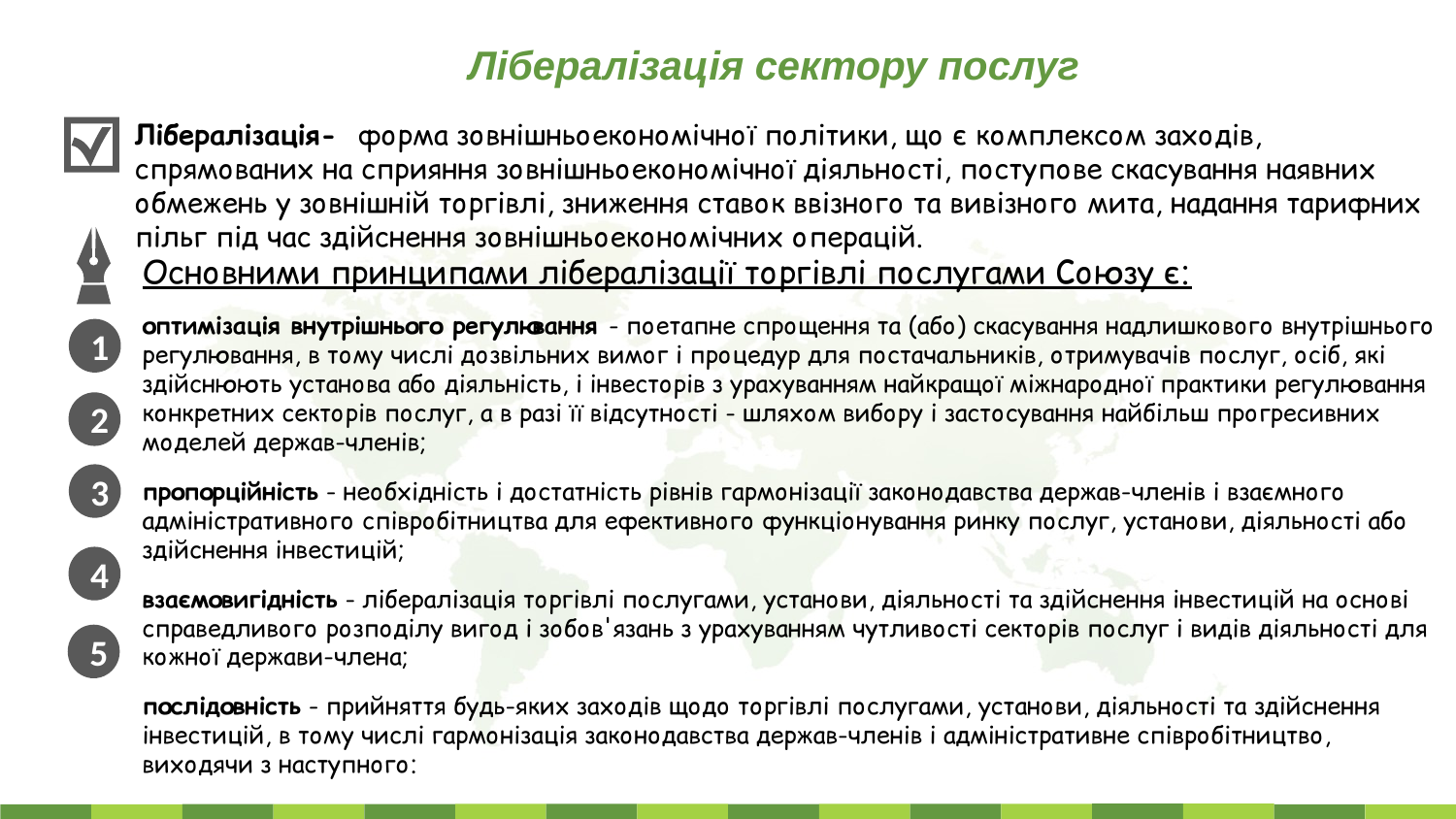

Лібералізація сектору послуг
Лібералізація-  форма зовнішньоекономічної політики, що є комплексом заходів, спрямованих на сприяння зовнішньоекономічної діяльності, поступове скасування наявних обмежень у зовнішній торгівлі, зниження ставок ввізного та вивізного мита, надання тарифних пільг під час здійснення зовнішньоекономічних операцій.

Основними принципами лібералізації торгівлі послугами Союзу є:
оптимізація внутрішнього регулювання - поетапне спрощення та (або) скасування надлишкового внутрішнього регулювання, в тому числі дозвільних вимог і процедур для постачальників, отримувачів послуг, осіб, які здійснюють установа або діяльність, і інвесторів з урахуванням найкращої міжнародної практики регулювання конкретних секторів послуг, а в разі її відсутності - шляхом вибору і застосування найбільш прогресивних моделей держав-членів;
пропорційність - необхідність і достатність рівнів гармонізації законодавства держав-членів і взаємного адміністративного співробітництва для ефективного функціонування ринку послуг, установи, діяльності або здійснення інвестицій;
взаємовигідність - лібералізація торгівлі послугами, установи, діяльності та здійснення інвестицій на основі справедливого розподілу вигод і зобов'язань з урахуванням чутливості секторів послуг і видів діяльності для кожної держави-члена;
послідовність - прийняття будь-яких заходів щодо торгівлі послугами, установи, діяльності та здійснення інвестицій, в тому числі гармонізація законодавства держав-членів і адміністративне співробітництво, виходячи з наступного:
1
2
3
4
5